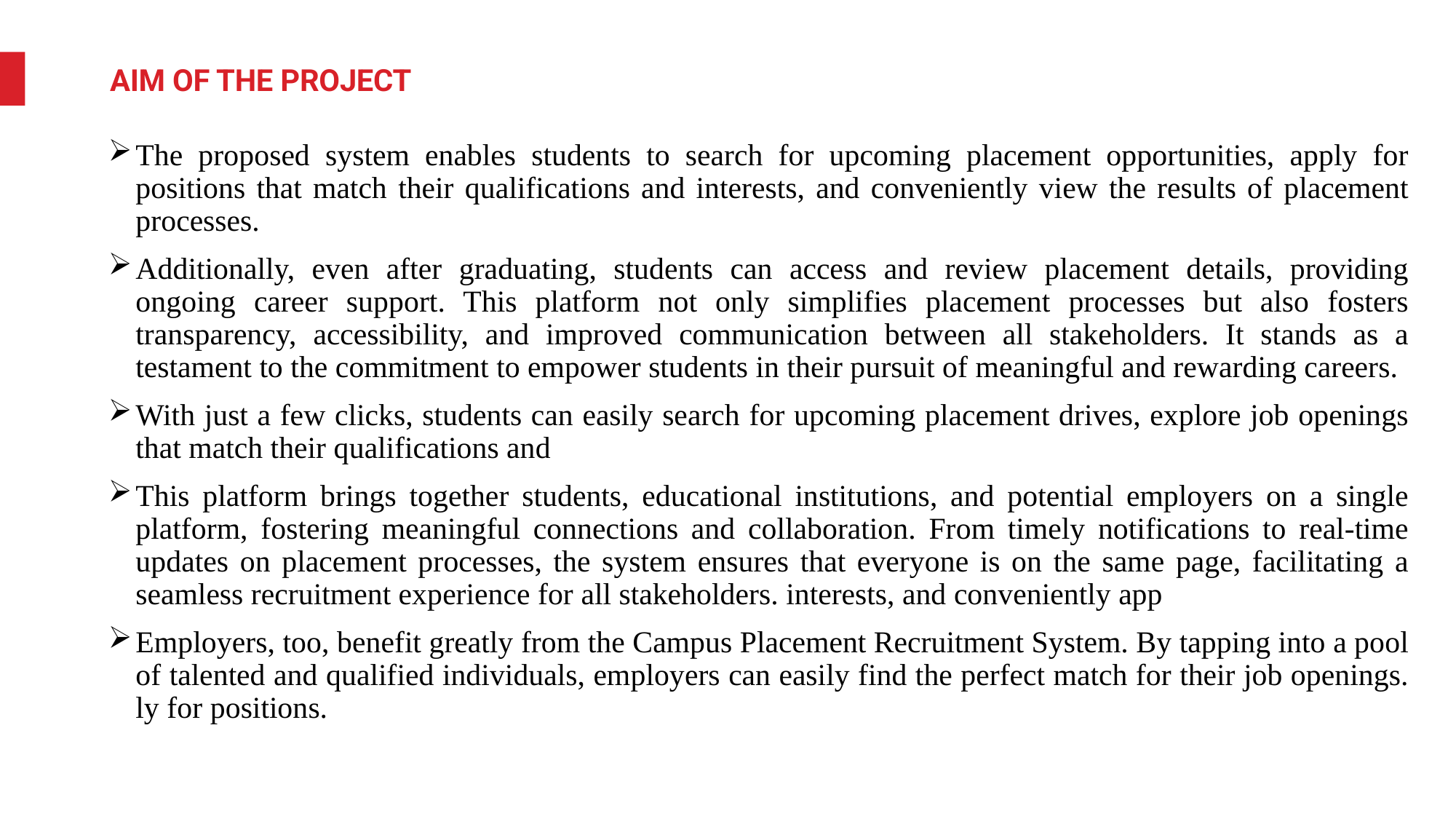

# AIM OF THE PROJECT

The proposed system enables students to search for upcoming placement opportunities, apply for positions that match their qualifications and interests, and conveniently view the results of placement processes.
Additionally, even after graduating, students can access and review placement details, providing ongoing career support. This platform not only simplifies placement processes but also fosters transparency, accessibility, and improved communication between all stakeholders. It stands as a testament to the commitment to empower students in their pursuit of meaningful and rewarding careers.
With just a few clicks, students can easily search for upcoming placement drives, explore job openings that match their qualifications and
This platform brings together students, educational institutions, and potential employers on a single platform, fostering meaningful connections and collaboration. From timely notifications to real-time updates on placement processes, the system ensures that everyone is on the same page, facilitating a seamless recruitment experience for all stakeholders. interests, and conveniently app
Employers, too, benefit greatly from the Campus Placement Recruitment System. By tapping into a pool of talented and qualified individuals, employers can easily find the perfect match for their job openings. ly for positions.